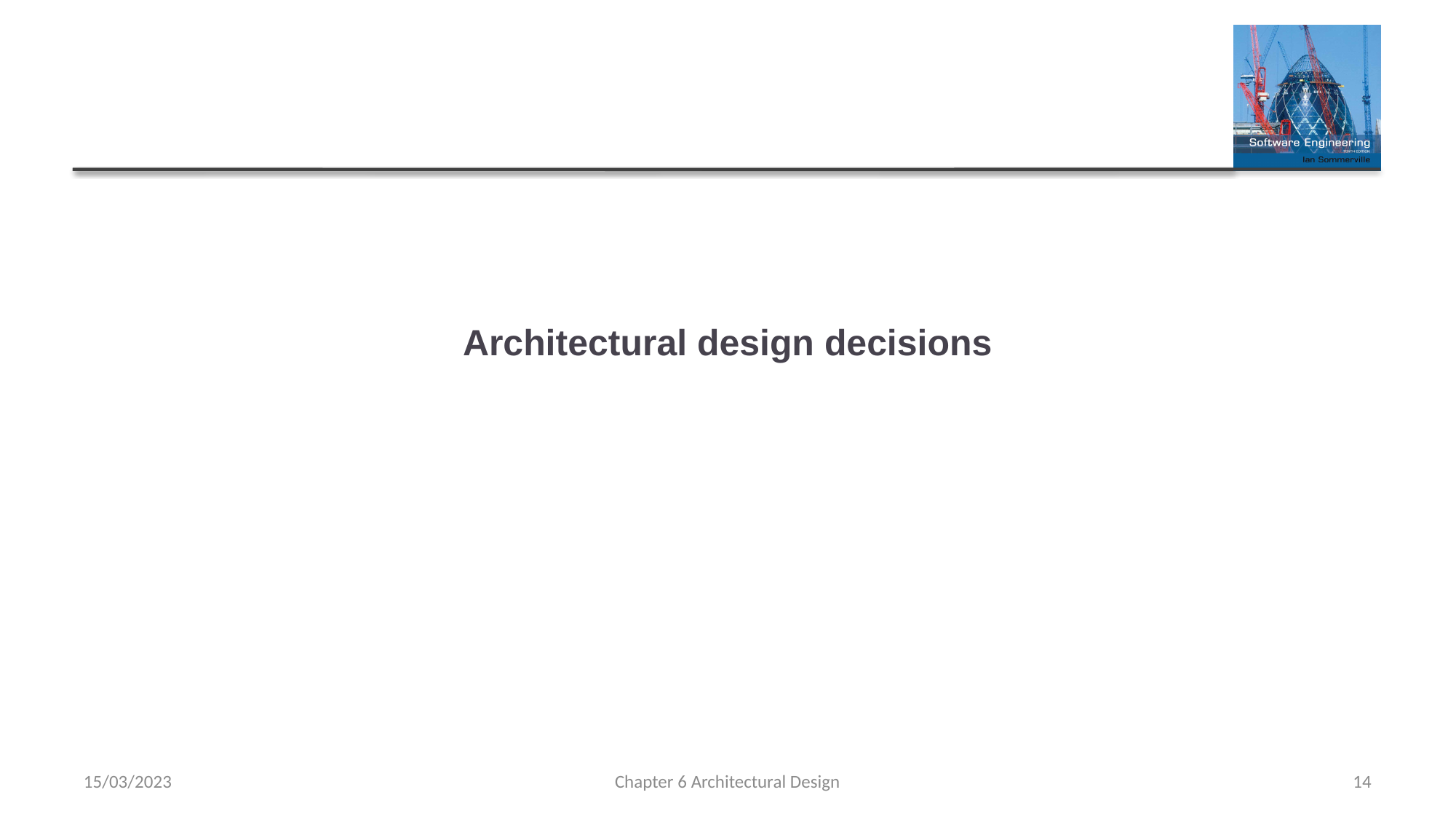

# Architectural design decisions
15/03/2023
Chapter 6 Architectural Design
14